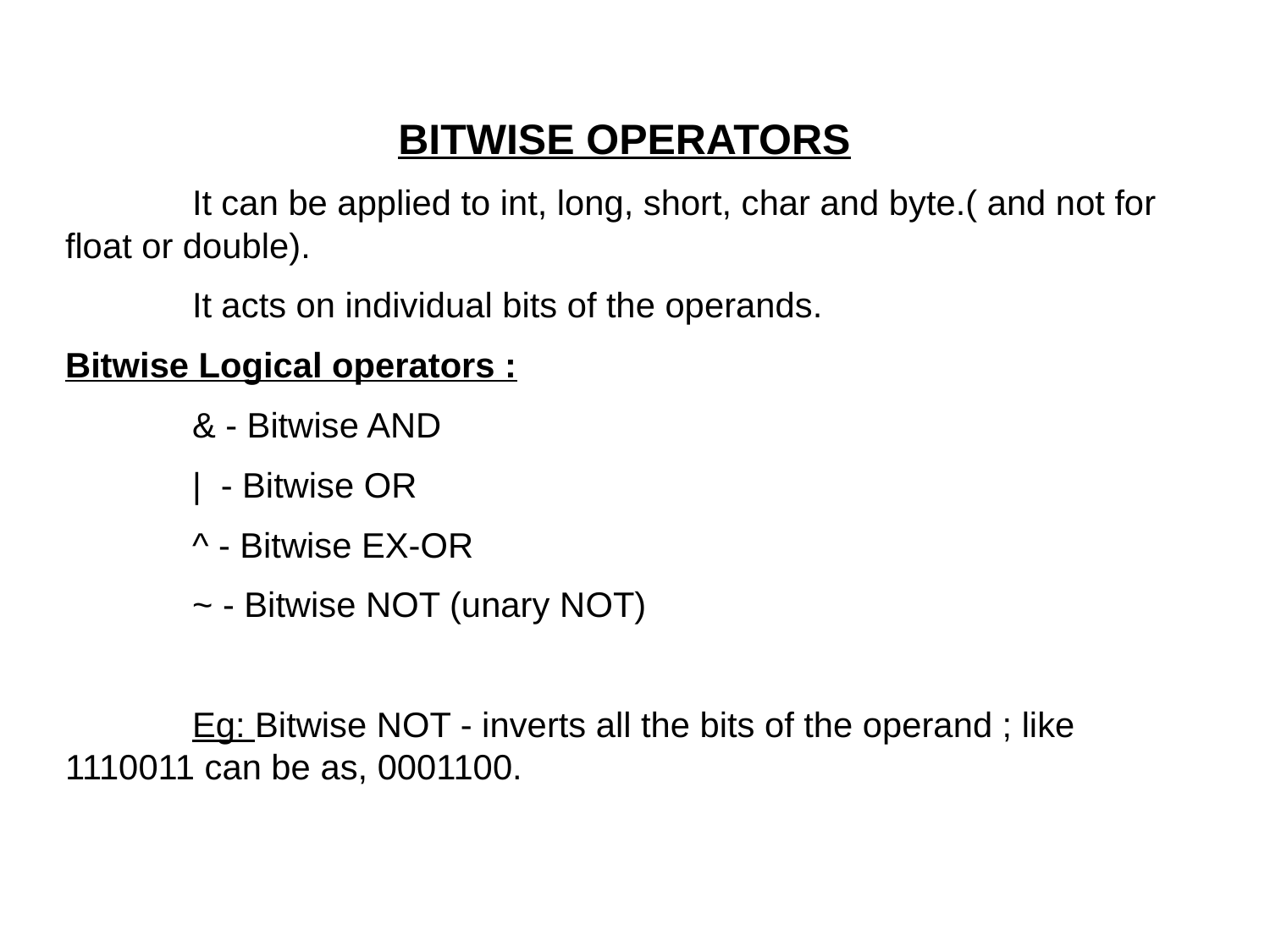

BITWISE OPERATORS
	It can be applied to int, long, short, char and byte.( and not for float or double).
	It acts on individual bits of the operands.
Bitwise Logical operators :
	& - Bitwise AND
	|  - Bitwise OR
	^ - Bitwise EX-OR
	~ - Bitwise NOT (unary NOT)

	Eg: Bitwise NOT - inverts all the bits of the operand ; like 1110011 can be as, 0001100.